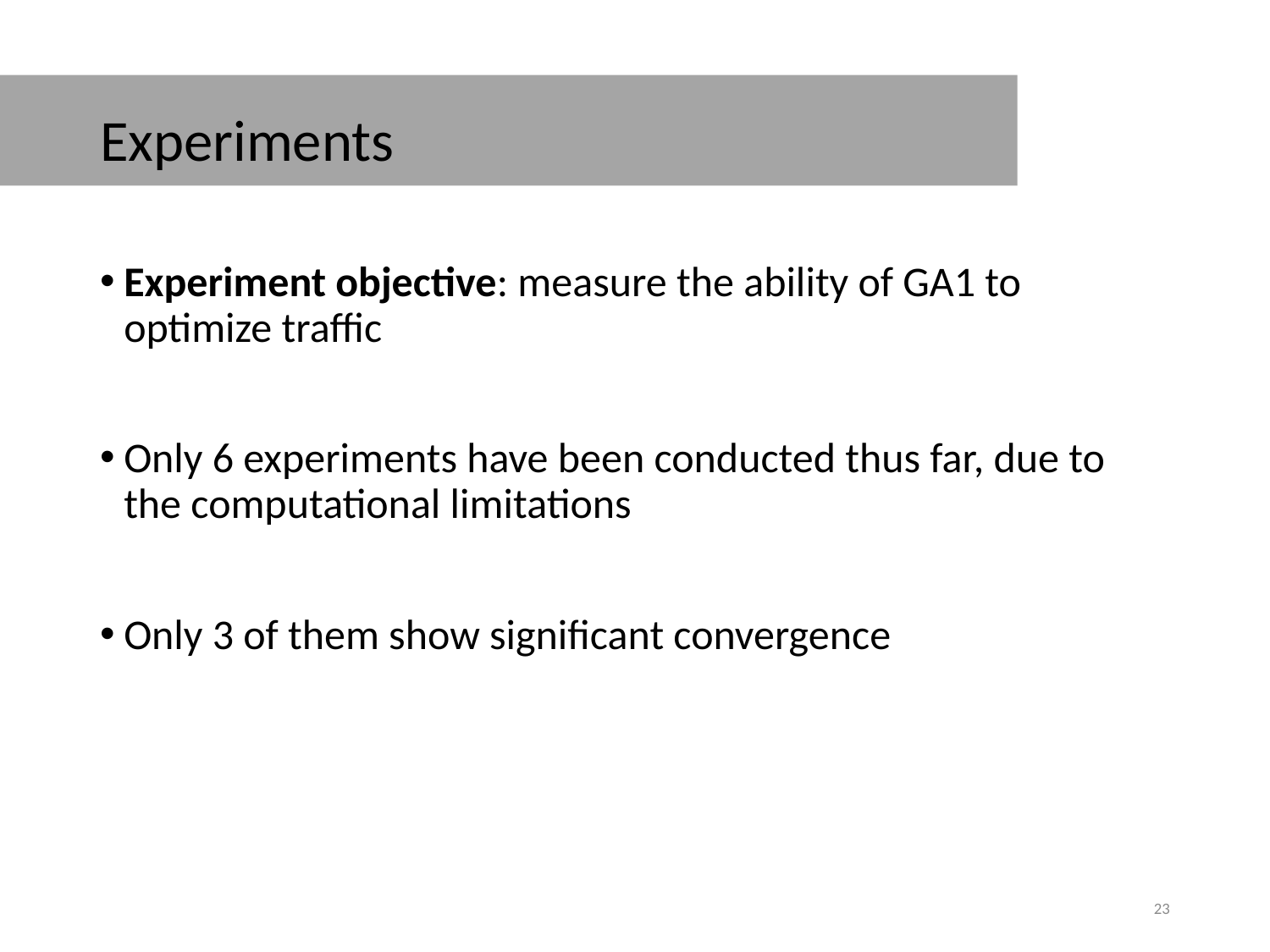

# Experiments

Experiment objective: measure the ability of GA1 to optimize traffic

Only 6 experiments have been conducted thus far, due to the computational limitations

Only 3 of them show significant convergence
23